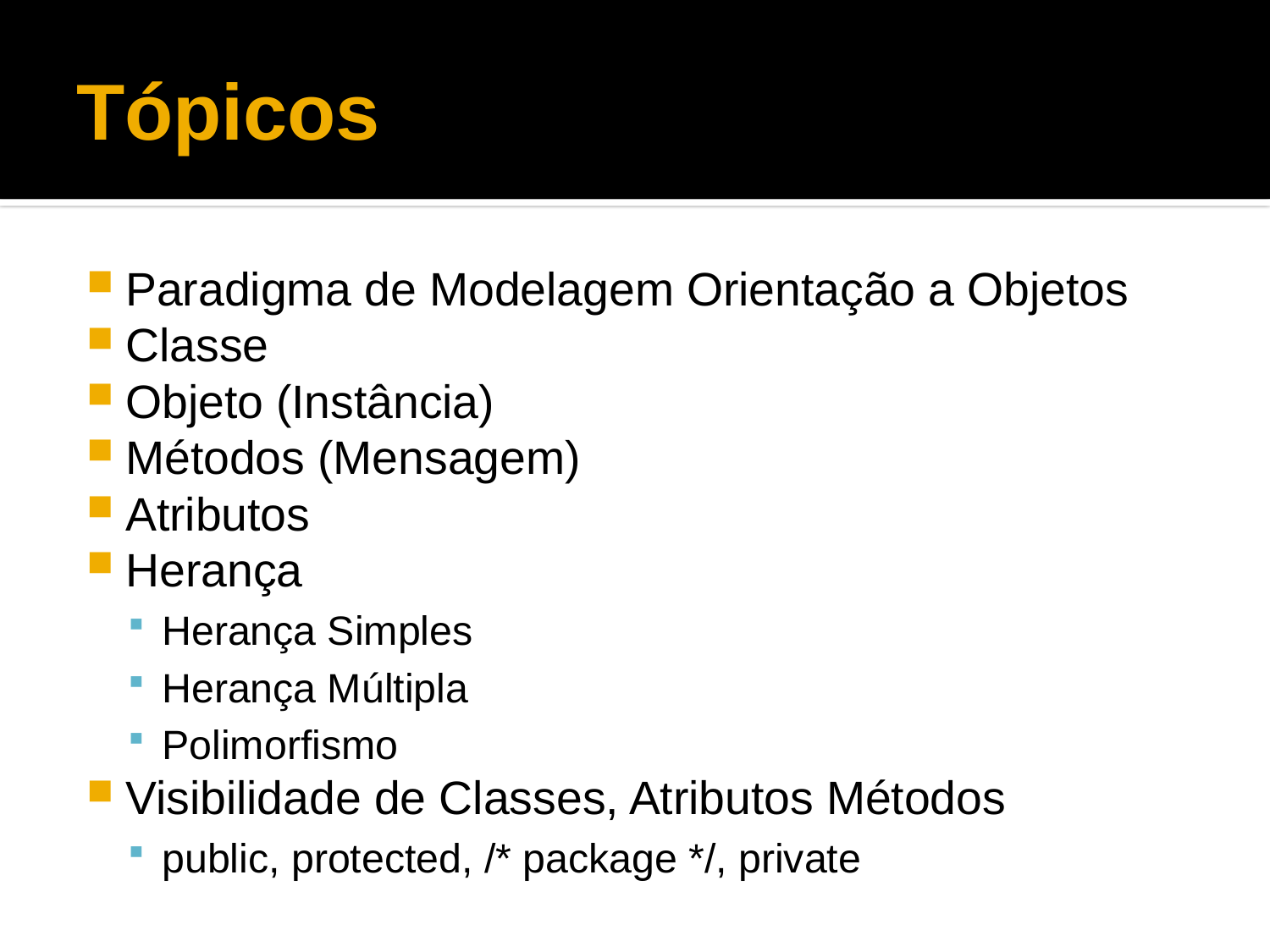

# Tópicos
Paradigma de Modelagem Orientação a Objetos
Classe
Objeto (Instância)
Métodos (Mensagem)
Atributos
Herança
Herança Simples
Herança Múltipla
Polimorfismo
Visibilidade de Classes, Atributos Métodos
public, protected, /* package */, private